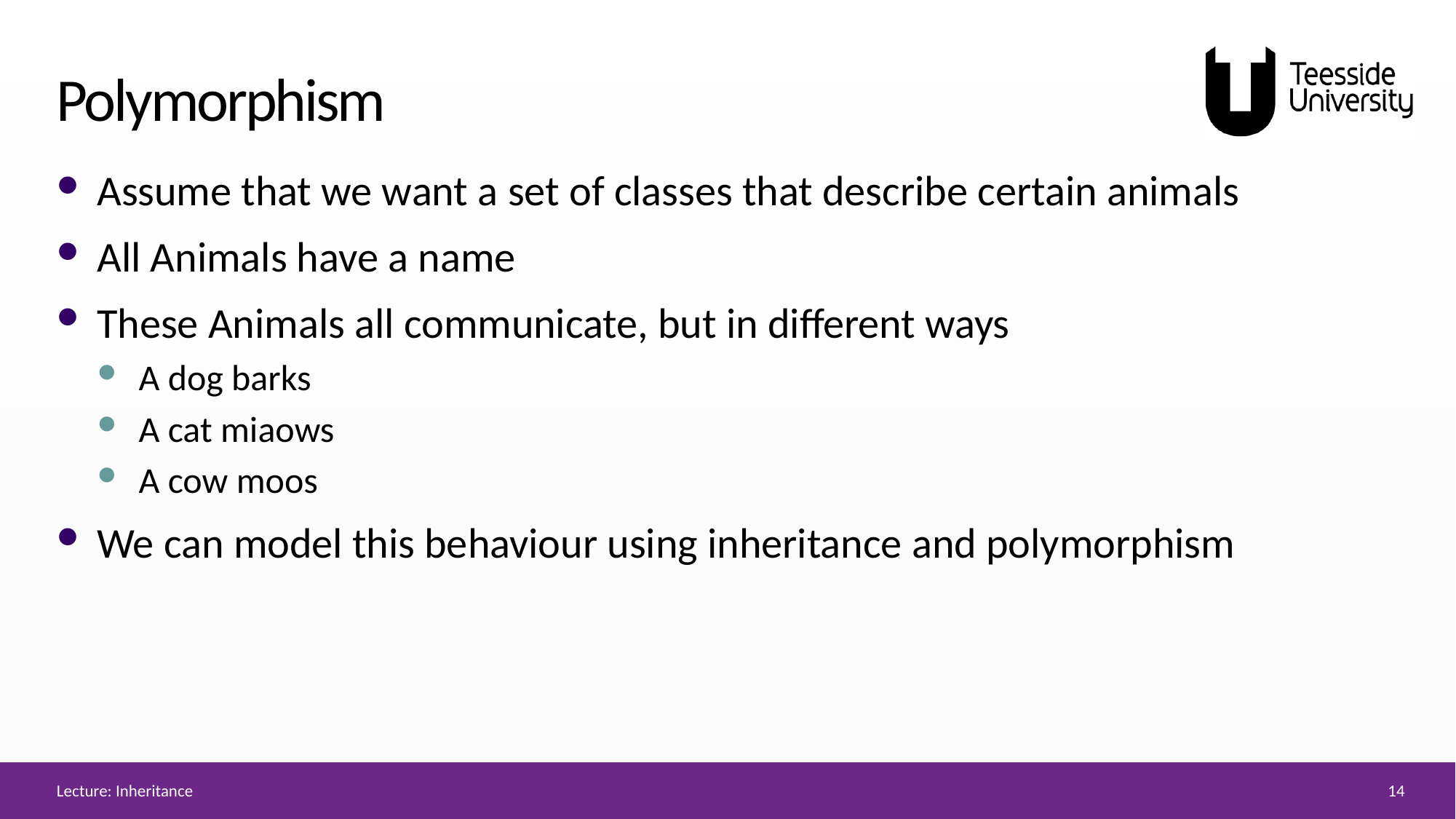

# Polymorphism
Assume that we want a set of classes that describe certain animals
All Animals have a name
These Animals all communicate, but in different ways
A dog barks
A cat miaows
A cow moos
We can model this behaviour using inheritance and polymorphism
14
Lecture: Inheritance